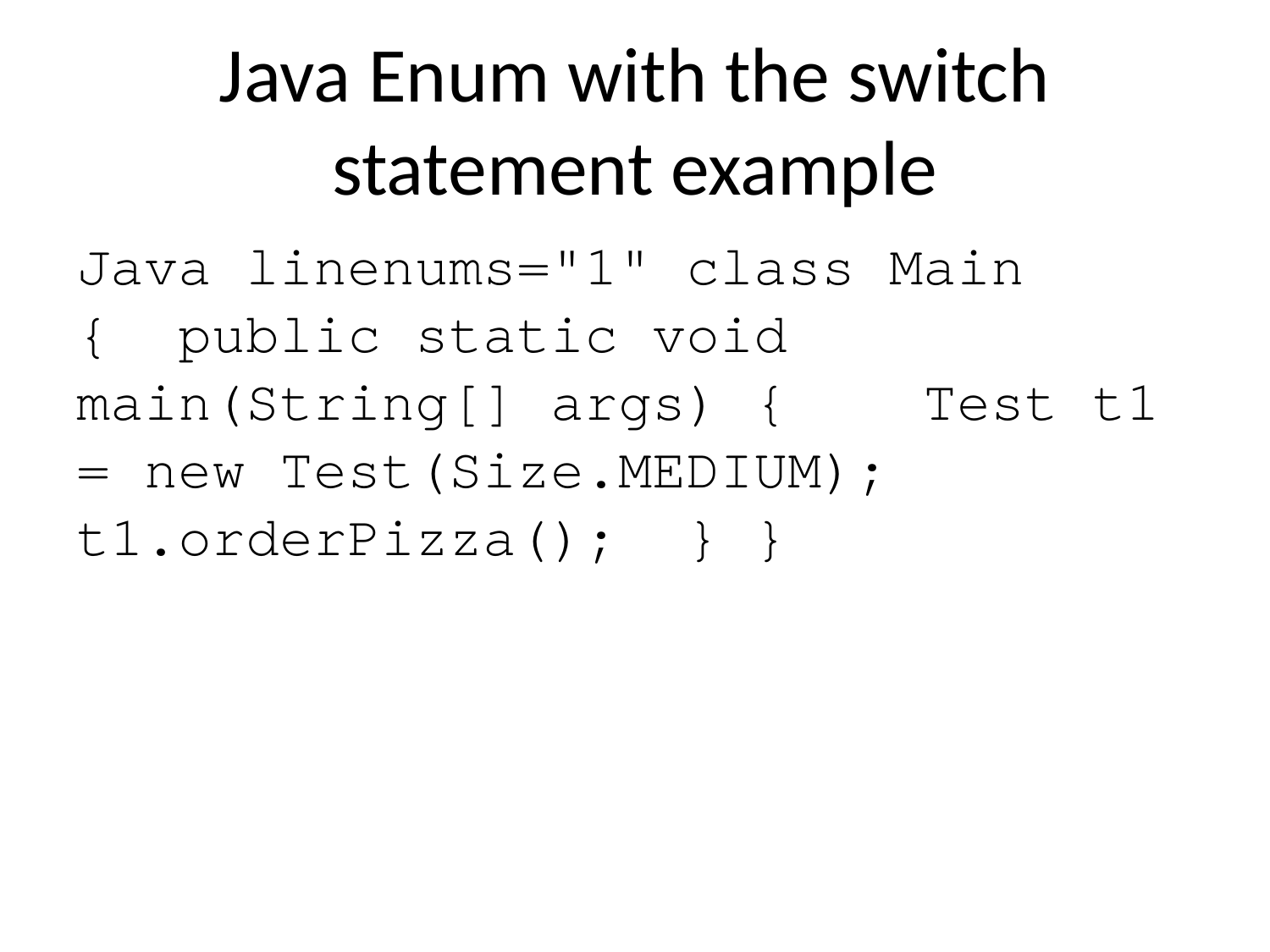

# Java Enum with the switch statement example
Java linenums="1" class Main {  public static void main(String[] args) {    Test t1 = new Test(Size.MEDIUM);    t1.orderPizza();  } }